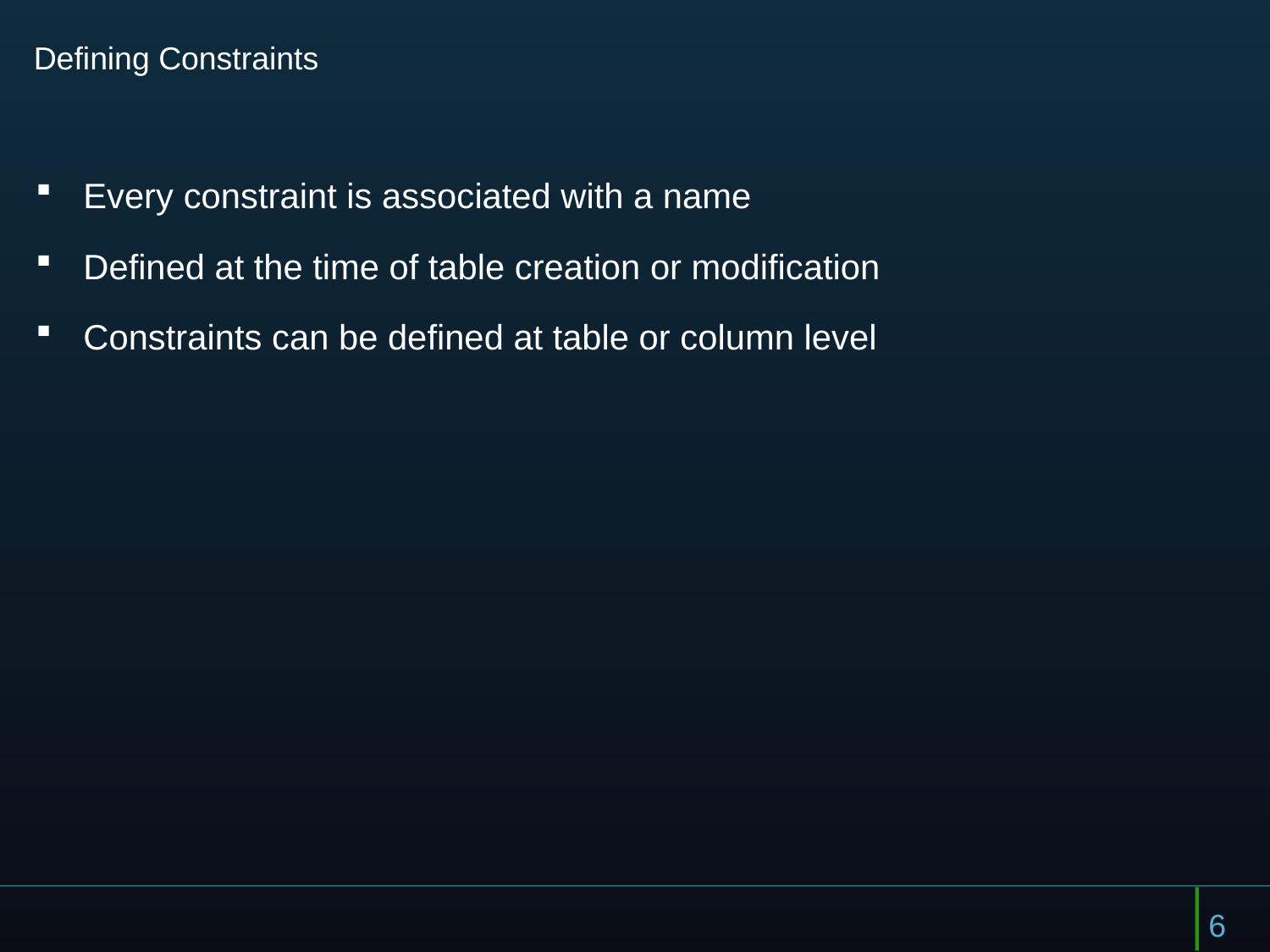

# Defining Constraints
Every constraint is associated with a name
Defined at the time of table creation or modification
Constraints can be defined at table or column level

6